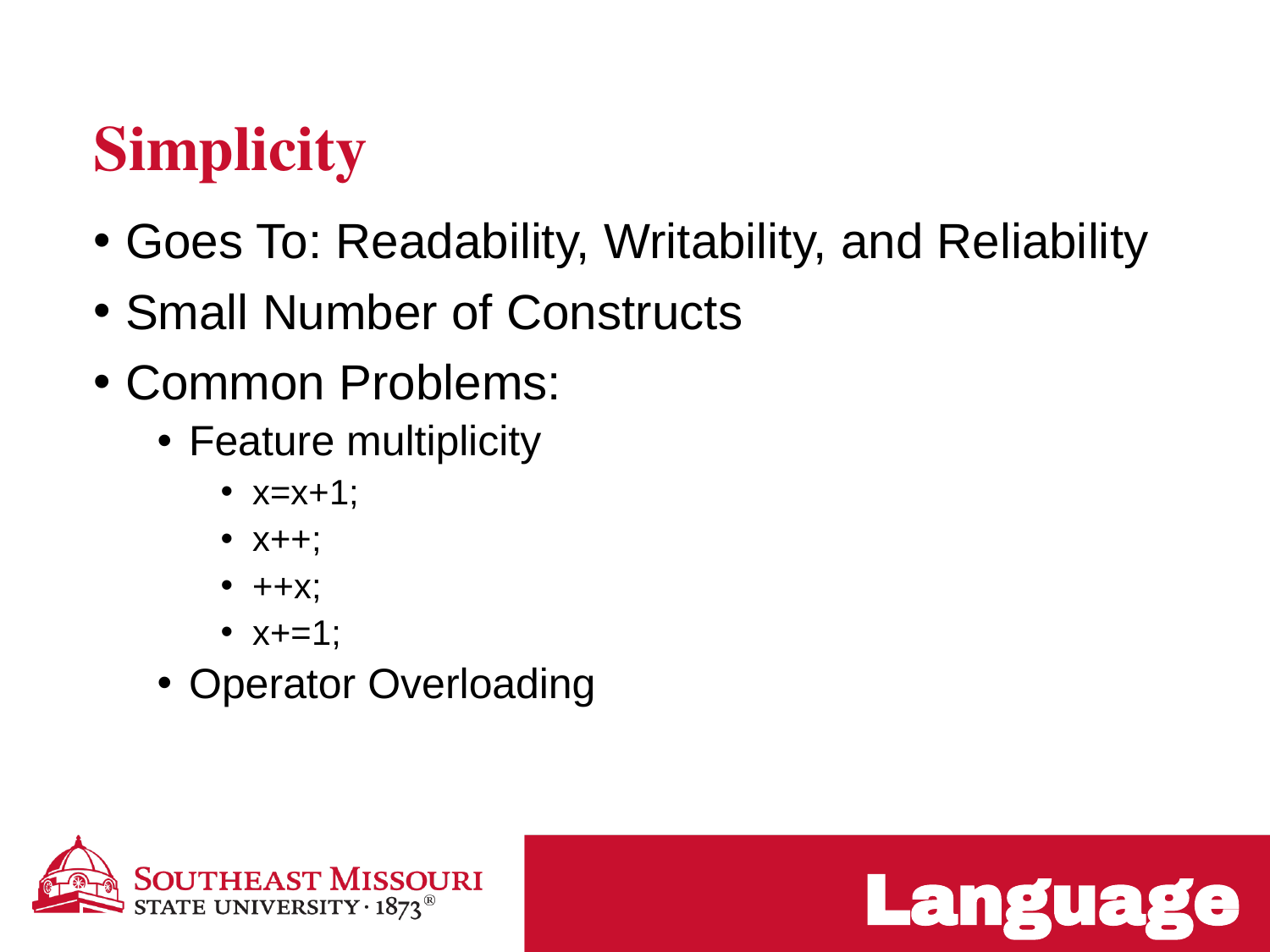

Simplicity
Goes To: Readability, Writability, and Reliability
Small Number of Constructs
Common Problems:
Feature multiplicity
x=x+1;
x++;
++x;
x+=1;
Operator Overloading
Language